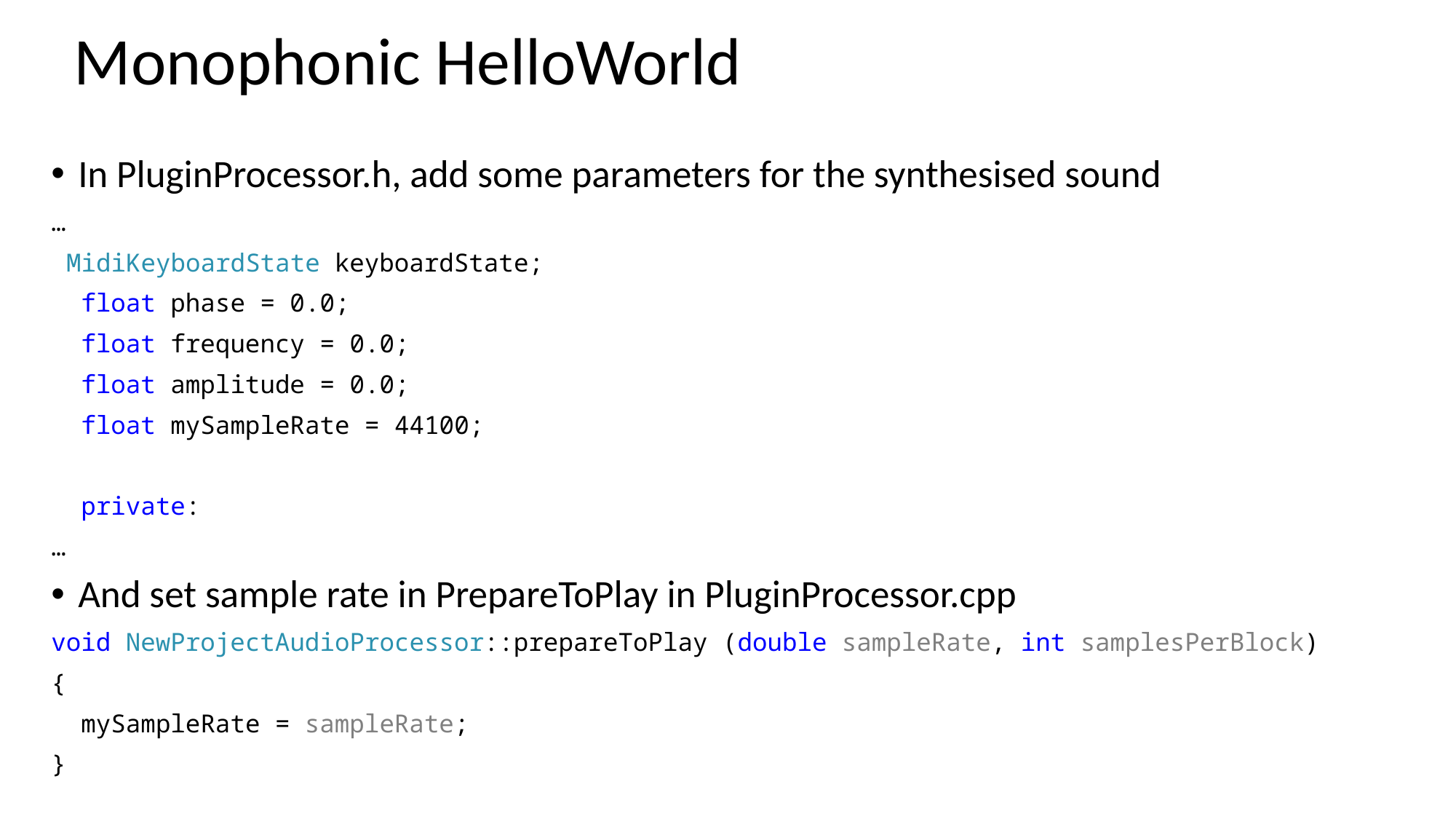

# Monophonic HelloWorld
In PluginProcessor.h, add some parameters for the synthesised sound
…
 MidiKeyboardState keyboardState;
  float phase = 0.0;
  float frequency = 0.0;
  float amplitude = 0.0;
  float mySampleRate = 44100;

  private:
…
And set sample rate in PrepareToPlay in PluginProcessor.cpp
void NewProjectAudioProcessor::prepareToPlay (double sampleRate, int samplesPerBlock)
{
  mySampleRate = sampleRate;
}